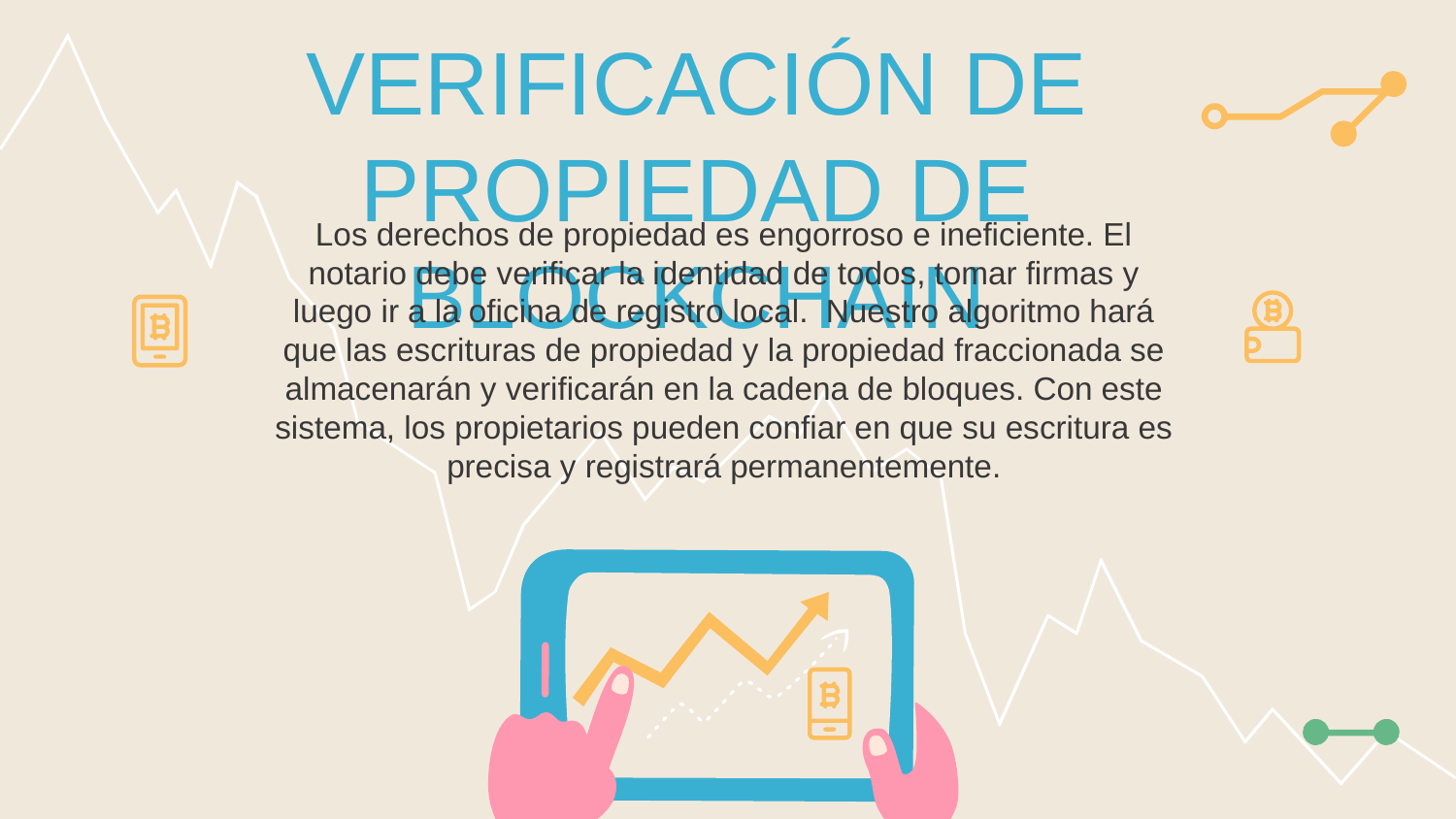

# VERIFICACIÓN DE PROPIEDAD DE BLOCKCHAIN
Los derechos de propiedad es engorroso e ineficiente. El notario debe verificar la identidad de todos, tomar firmas y luego ir a la oficina de registro local.  Nuestro algoritmo hará que las escrituras de propiedad y la propiedad fraccionada se almacenarán y verificarán en la cadena de bloques. Con este sistema, los propietarios pueden confiar en que su escritura es precisa y registrará permanentemente.